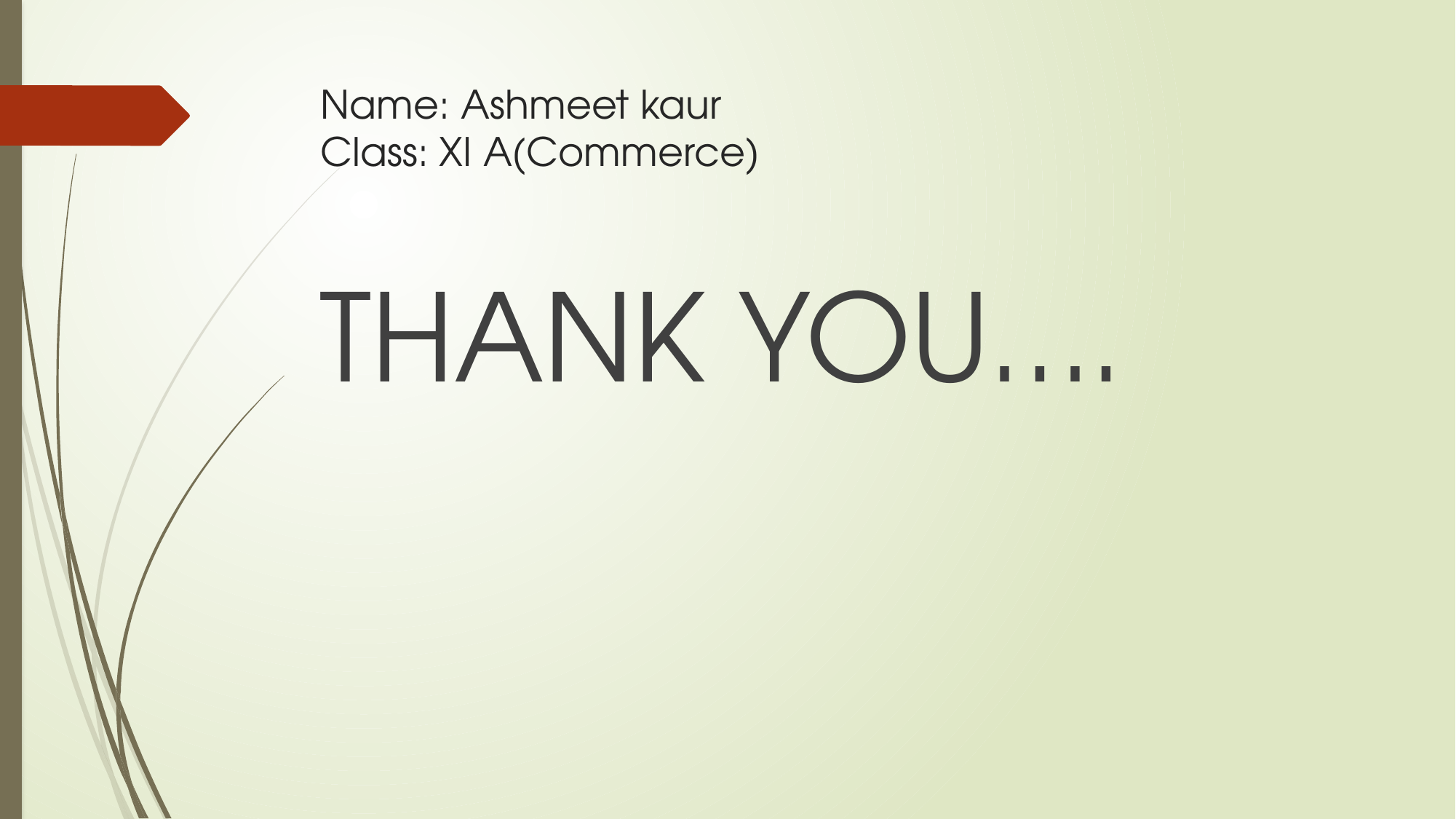

# Name: Ashmeet kaur Class: XI A(Commerce)
THANK YOU….